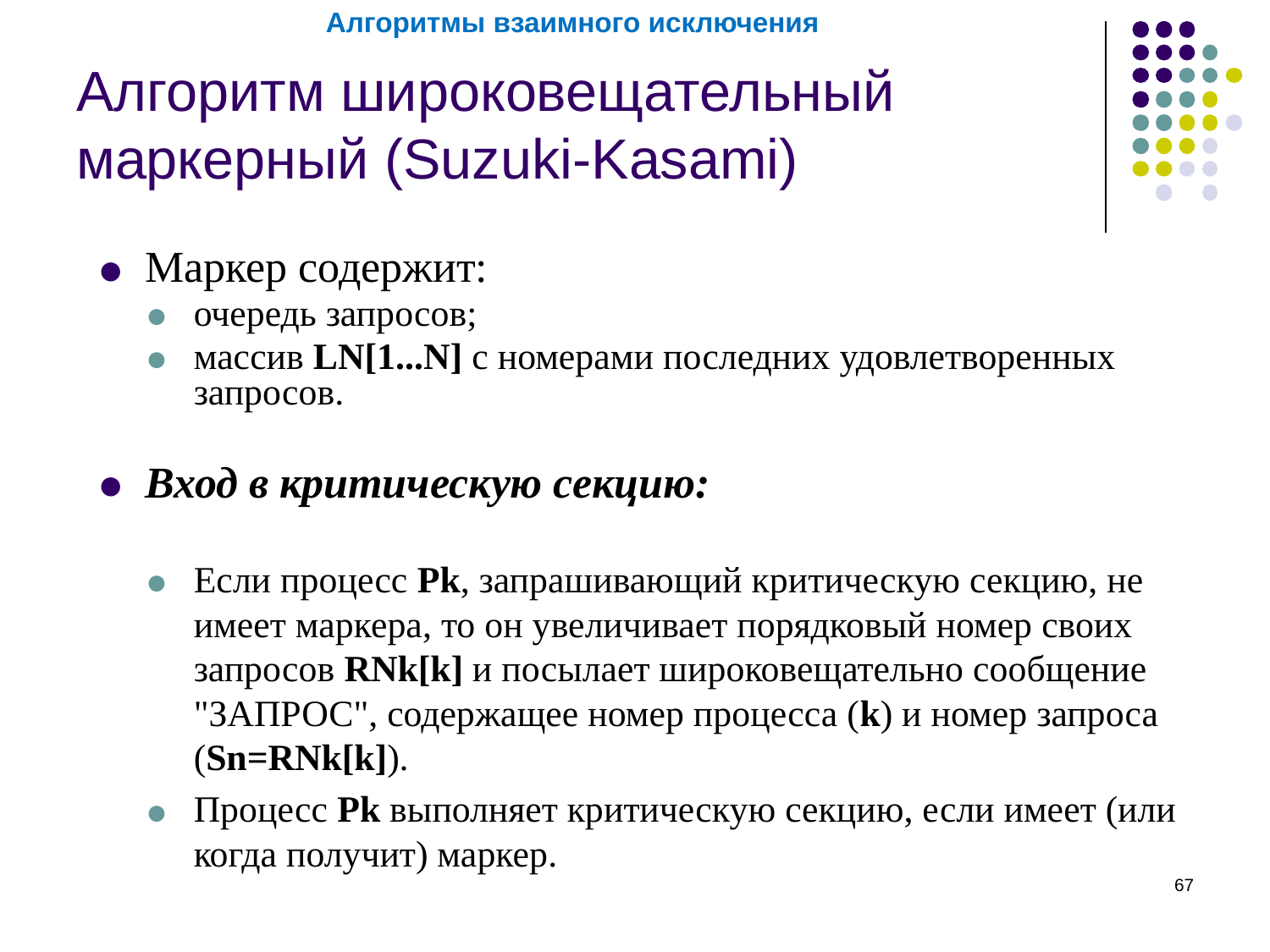

Алгоритмы взаимного исключения
# Алгоритм широковещательный маркерный (Suzuki-Kasami)
Маркер содержит:
очередь запросов;
массив LN[1...N] с номерами последних удовлетворенных запросов.

Вход в критическую секцию:
Если процесс Pk, запрашивающий критическую секцию, не имеет маркера, то он увеличивает порядковый номер своих запросов RNk[k] и посылает широковещательно сообщение "ЗАПРОС", содержащее номер процесса (k) и номер запроса (Sn=RNk[k]).
Процесс Pk выполняет критическую секцию, если имеет (или когда получит) маркер.
67